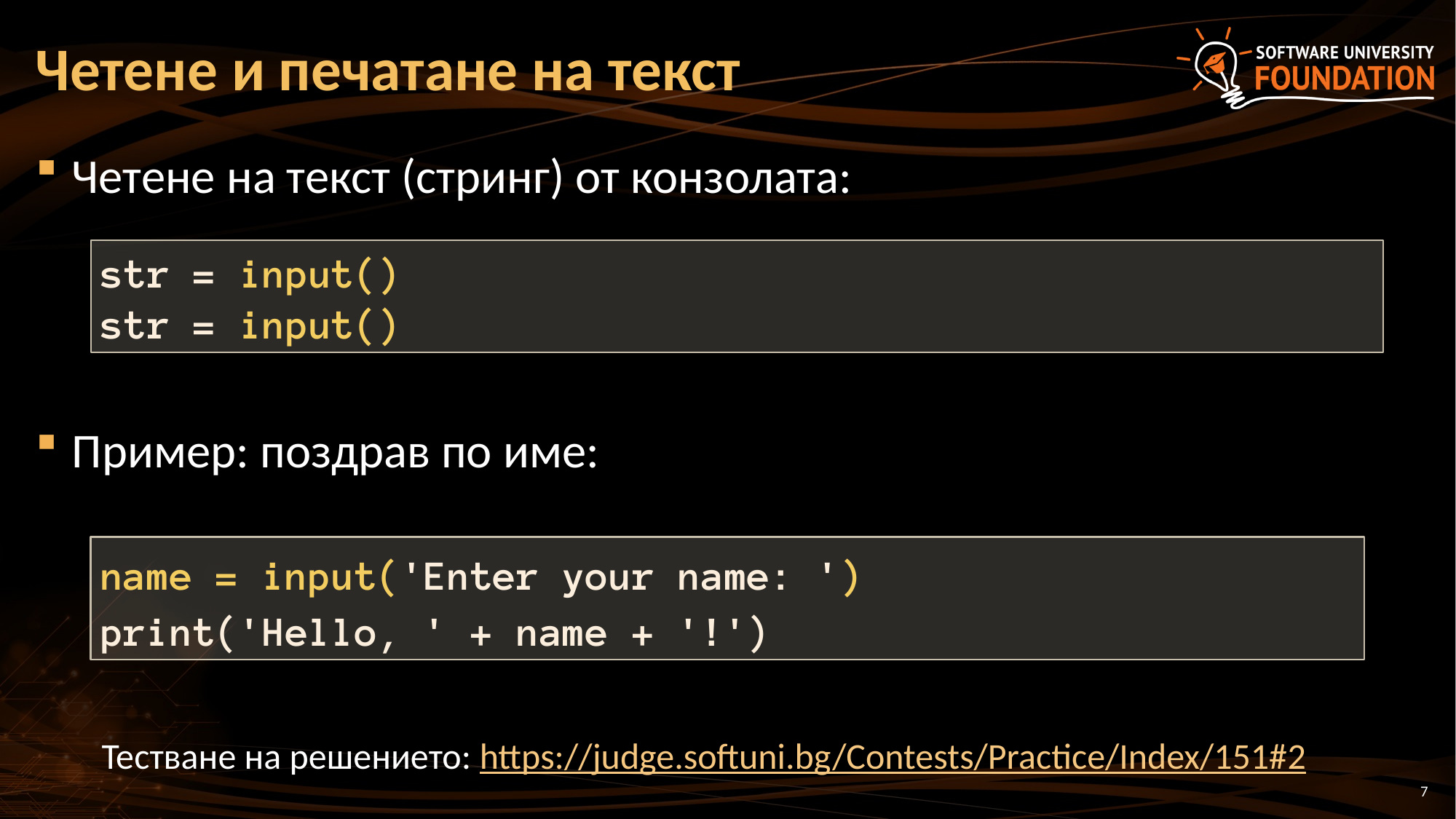

# Четене и печатане на текст
Четене на текст (стринг) от конзолата:

Пример: поздрав по име:

str = input()
str = input()
name = input('Enter your name: ')
print('Hello, ' + name + '!')
Тестване на решението: https://judge.softuni.bg/Contests/Practice/Index/151#2
7